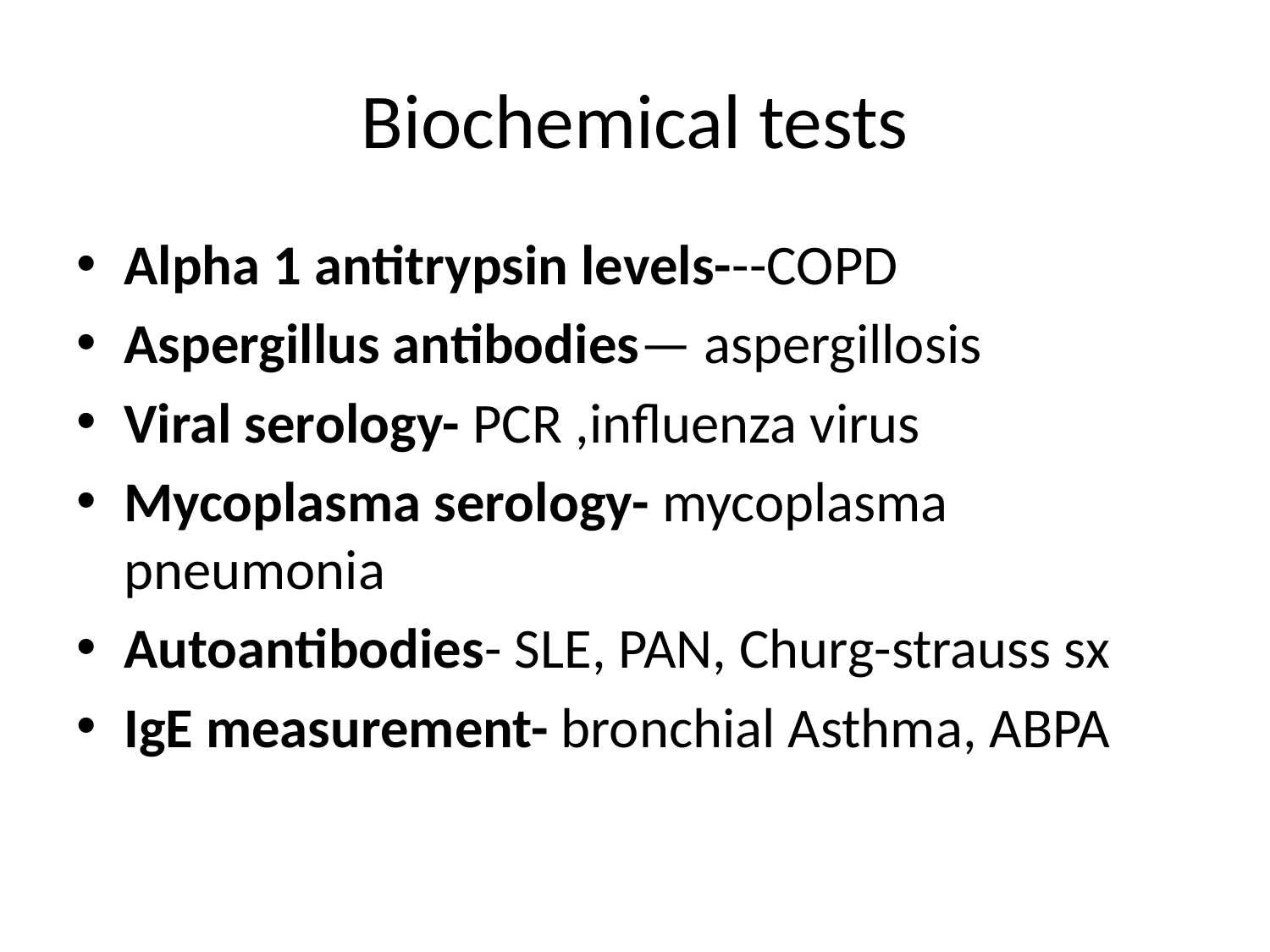

# Biochemical tests
Alpha 1 antitrypsin levels---COPD
Aspergillus antibodies— aspergillosis
Viral serology- PCR ,influenza virus
Mycoplasma serology- mycoplasma pneumonia
Autoantibodies- SLE, PAN, Churg-strauss sx
IgE measurement- bronchial Asthma, ABPA